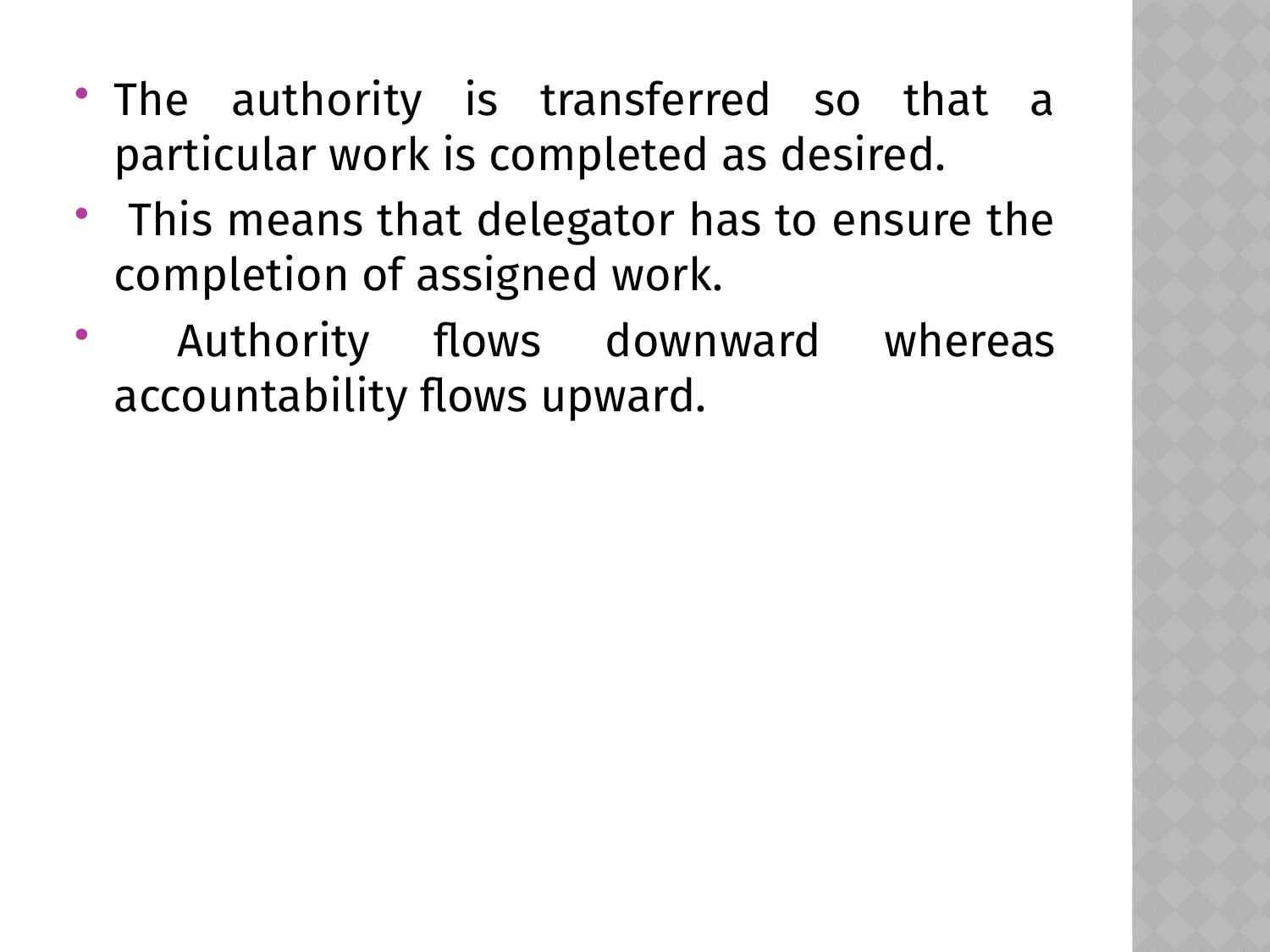

The authority is transferred so that a particular work is completed as desired.
 This means that delegator has to ensure the completion of assigned work.
 Authority flows down­ward whereas accountability flows upward.